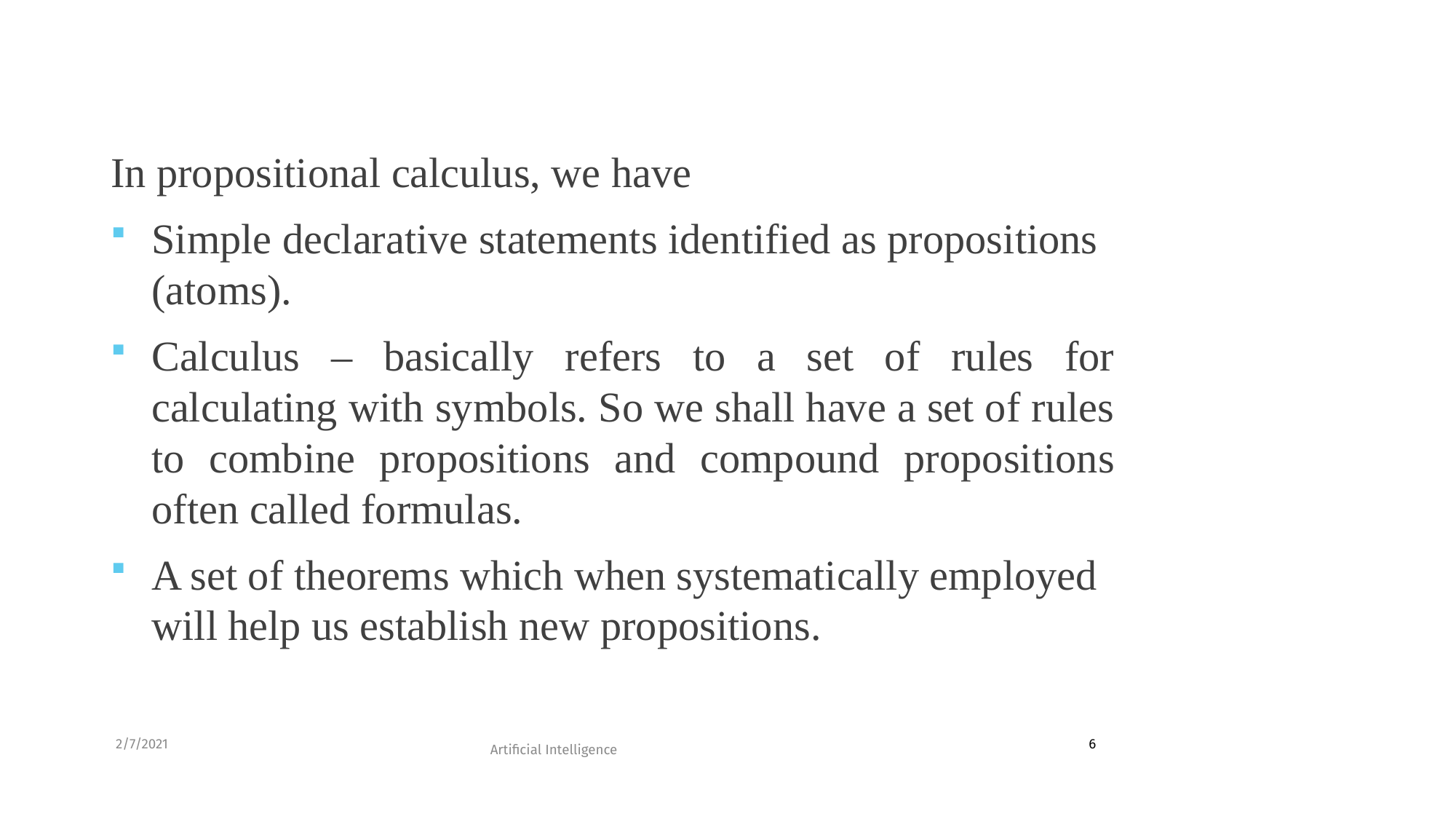

In propositional calculus, we have
Simple declarative statements identified as propositions (atoms).
Calculus – basically refers to a set of rules for calculating with symbols. So we shall have a set of rules to combine propositions and compound propositions often called formulas.
A set of theorems which when systematically employed will help us establish new propositions.
2/7/2021
6
Artificial Intelligence